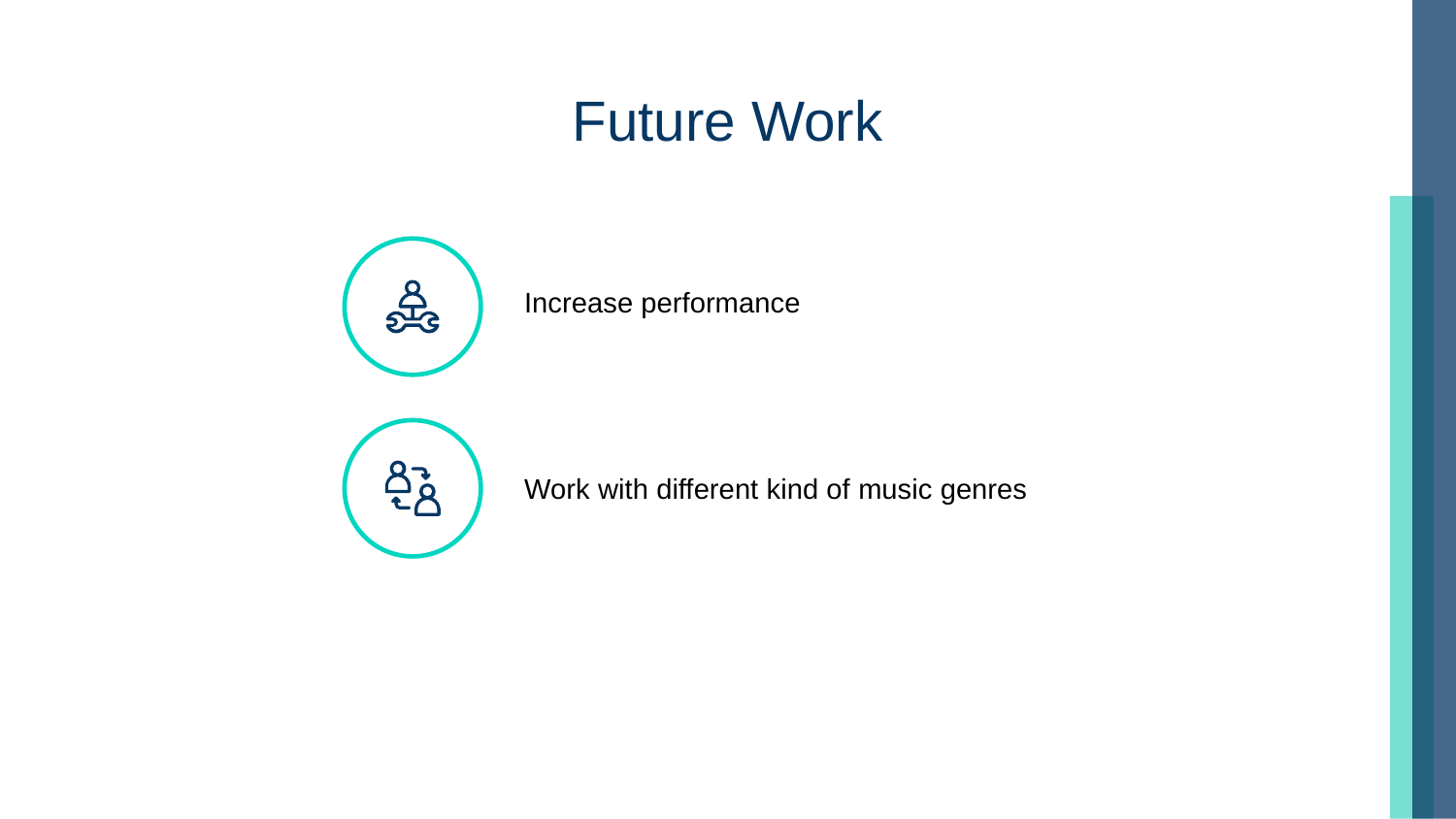

# Future Work

Increase performance

Work with different kind of music genres